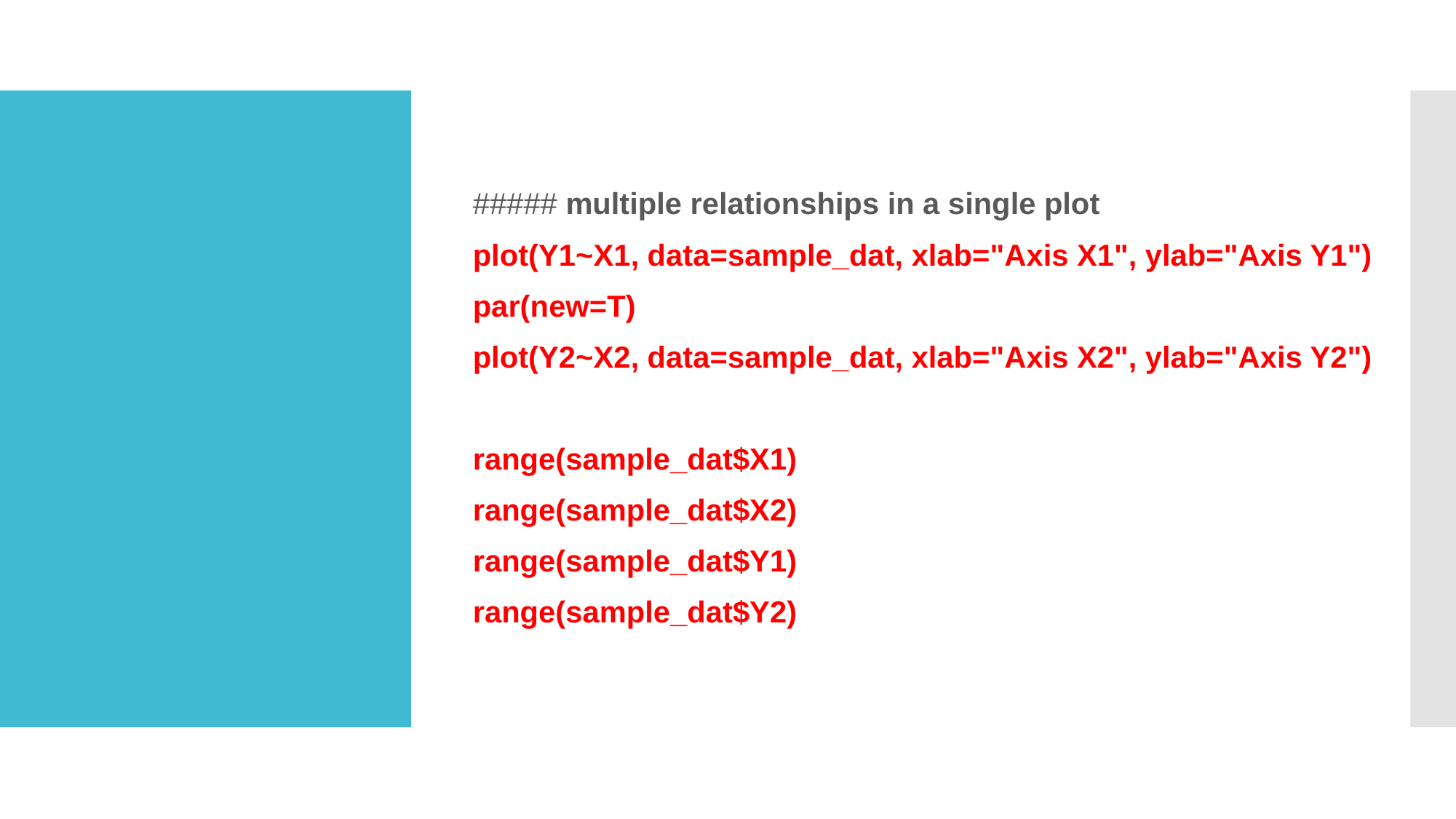

##### multiple relationships in a single plot
plot(Y1~X1, data=sample_dat, xlab="Axis X1", ylab="Axis Y1")
par(new=T)
plot(Y2~X2, data=sample_dat, xlab="Axis X2", ylab="Axis Y2")

range(sample_dat$X1)
range(sample_dat$X2)
range(sample_dat$Y1)
range(sample_dat$Y2)
#